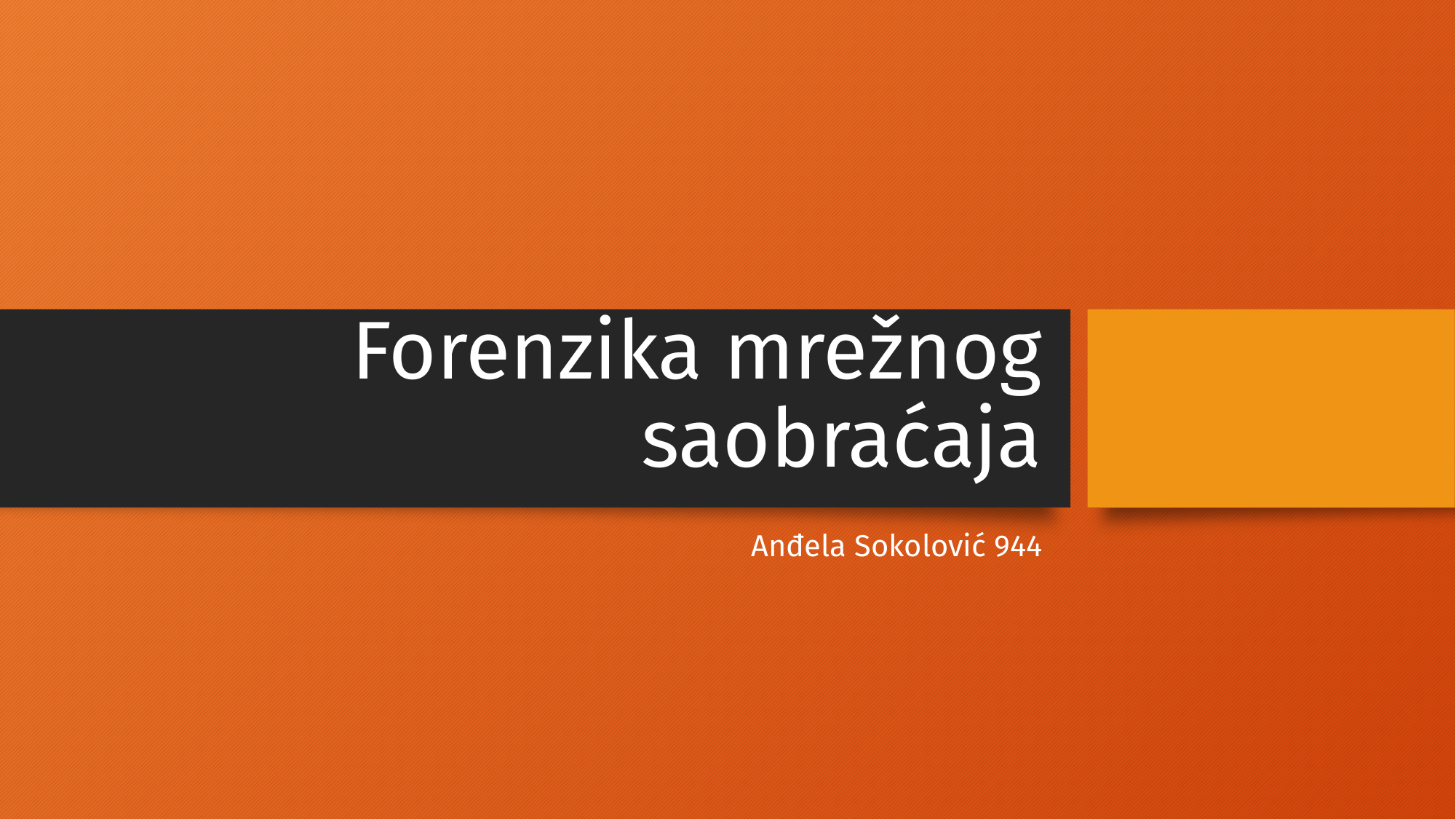

# Forenzika mrežnog saobraćaja
Anđela Sokolović 944